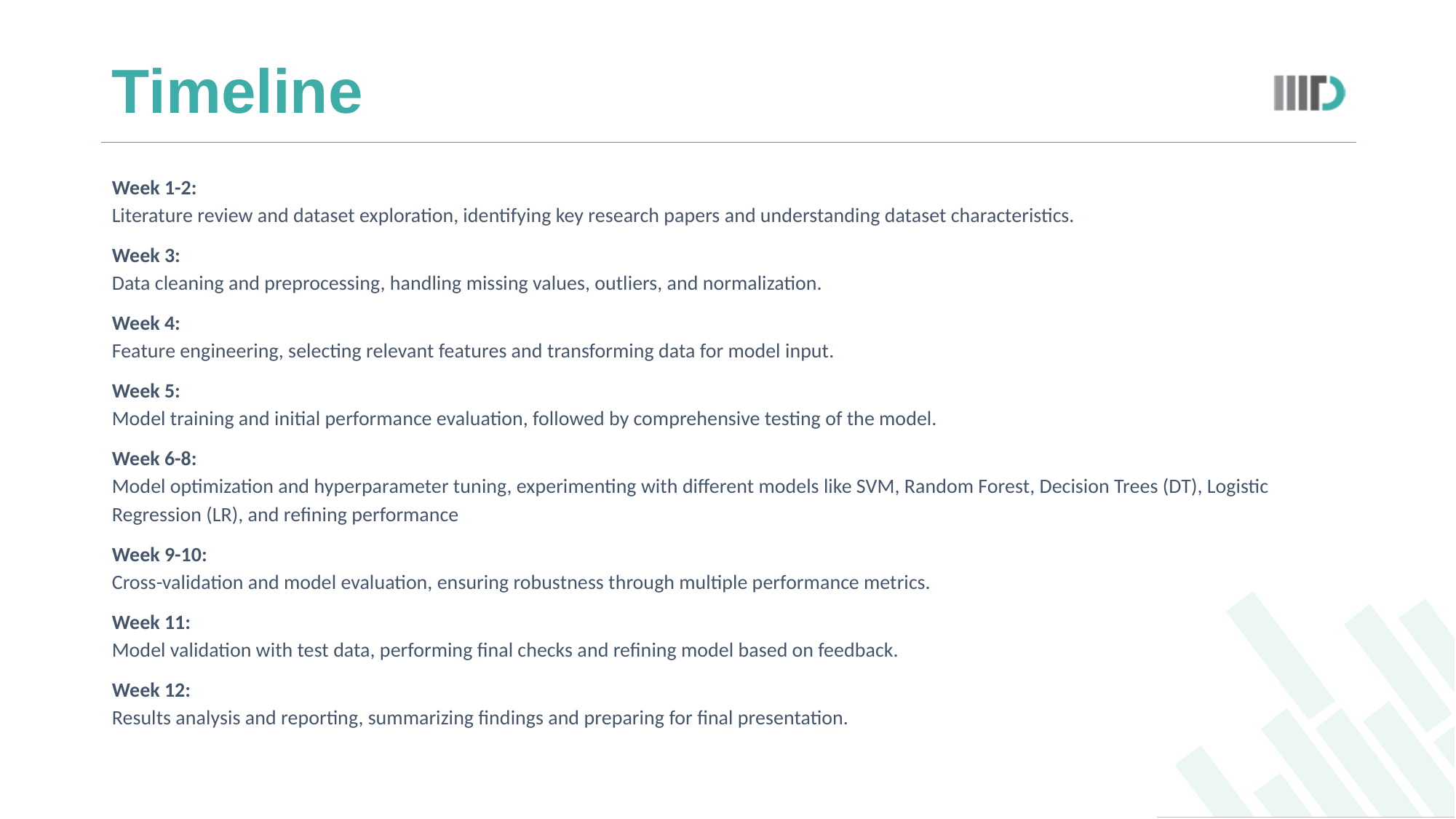

# Timeline
Week 1-2:
Literature review and dataset exploration, identifying key research papers and understanding dataset characteristics.
Week 3:
Data cleaning and preprocessing, handling missing values, outliers, and normalization.
Week 4:
Feature engineering, selecting relevant features and transforming data for model input.
Week 5:
Model training and initial performance evaluation, followed by comprehensive testing of the model.
Week 6-8:
Model optimization and hyperparameter tuning, experimenting with different models like SVM, Random Forest, Decision Trees (DT), Logistic Regression (LR), and refining performance
Week 9-10:
Cross-validation and model evaluation, ensuring robustness through multiple performance metrics.
Week 11:
Model validation with test data, performing final checks and refining model based on feedback.
Week 12:
Results analysis and reporting, summarizing findings and preparing for final presentation.